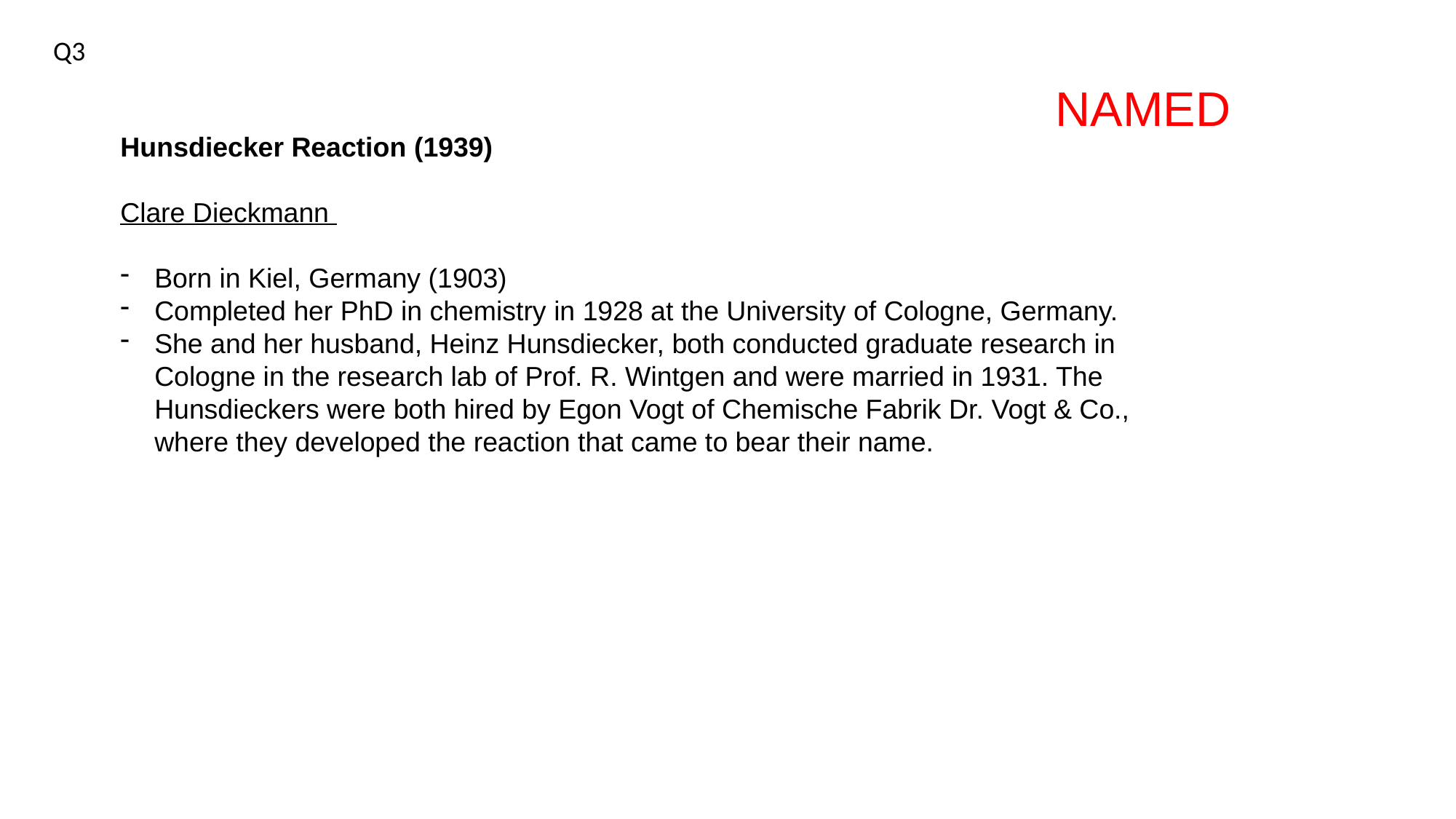

Q3
NAMED
Hunsdiecker Reaction (1939)

Clare Dieckmann

Born in Kiel, Germany (1903)
Completed her PhD in chemistry in 1928 at the University of Cologne, Germany.
She and her husband, Heinz Hunsdiecker, both conducted graduate research in Cologne in the research lab of Prof. R. Wintgen and were married in 1931. The Hunsdieckers were both hired by Egon Vogt of Chemische Fabrik Dr. Vogt & Co., where they developed the reaction that came to bear their name.